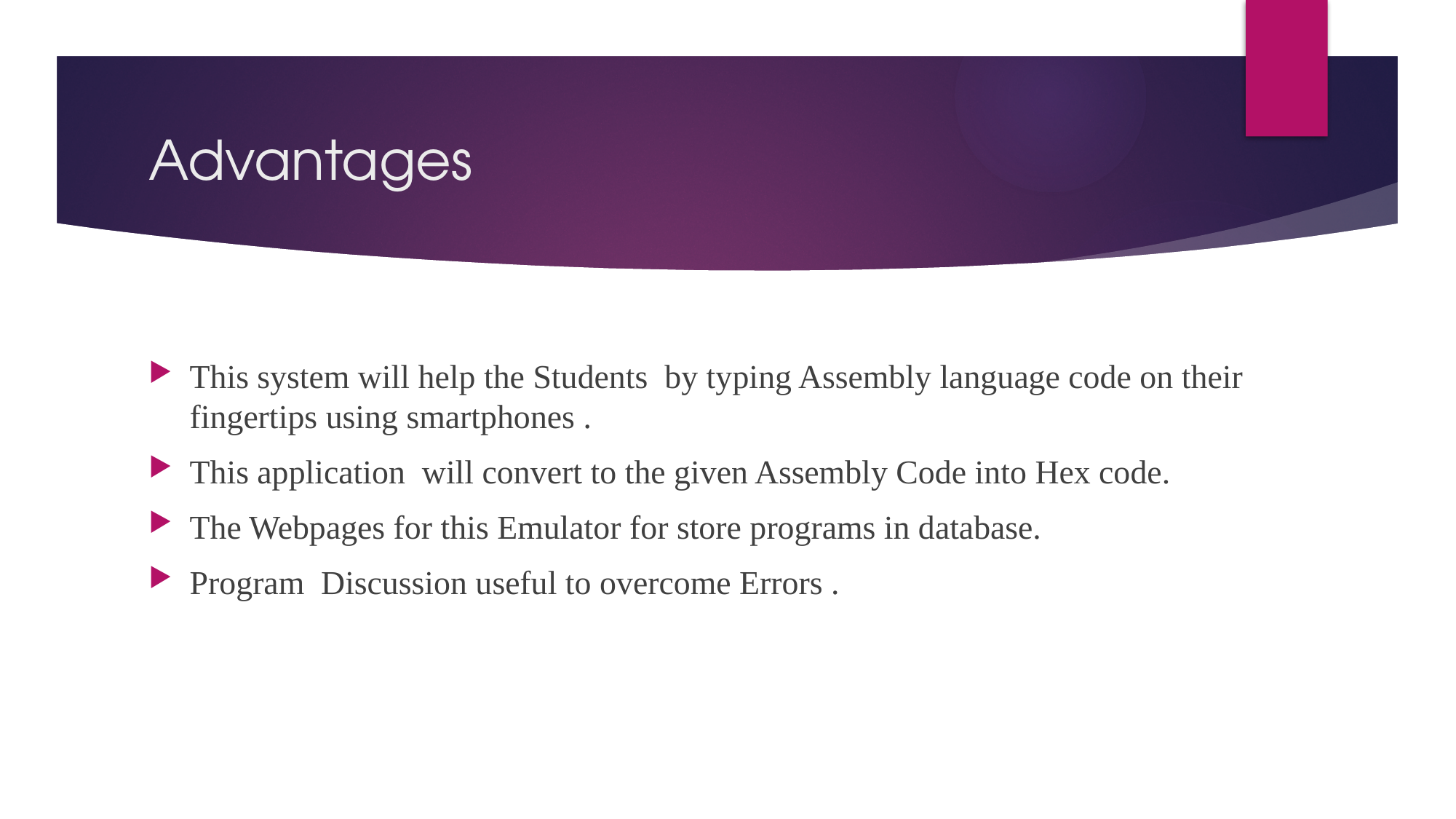

# Advantages
This system will help the Students  by typing Assembly language code on their fingertips using smartphones .
This application  will convert to the given Assembly Code into Hex code.
The Webpages for this Emulator for store programs in database.
Program  Discussion useful to overcome Errors .